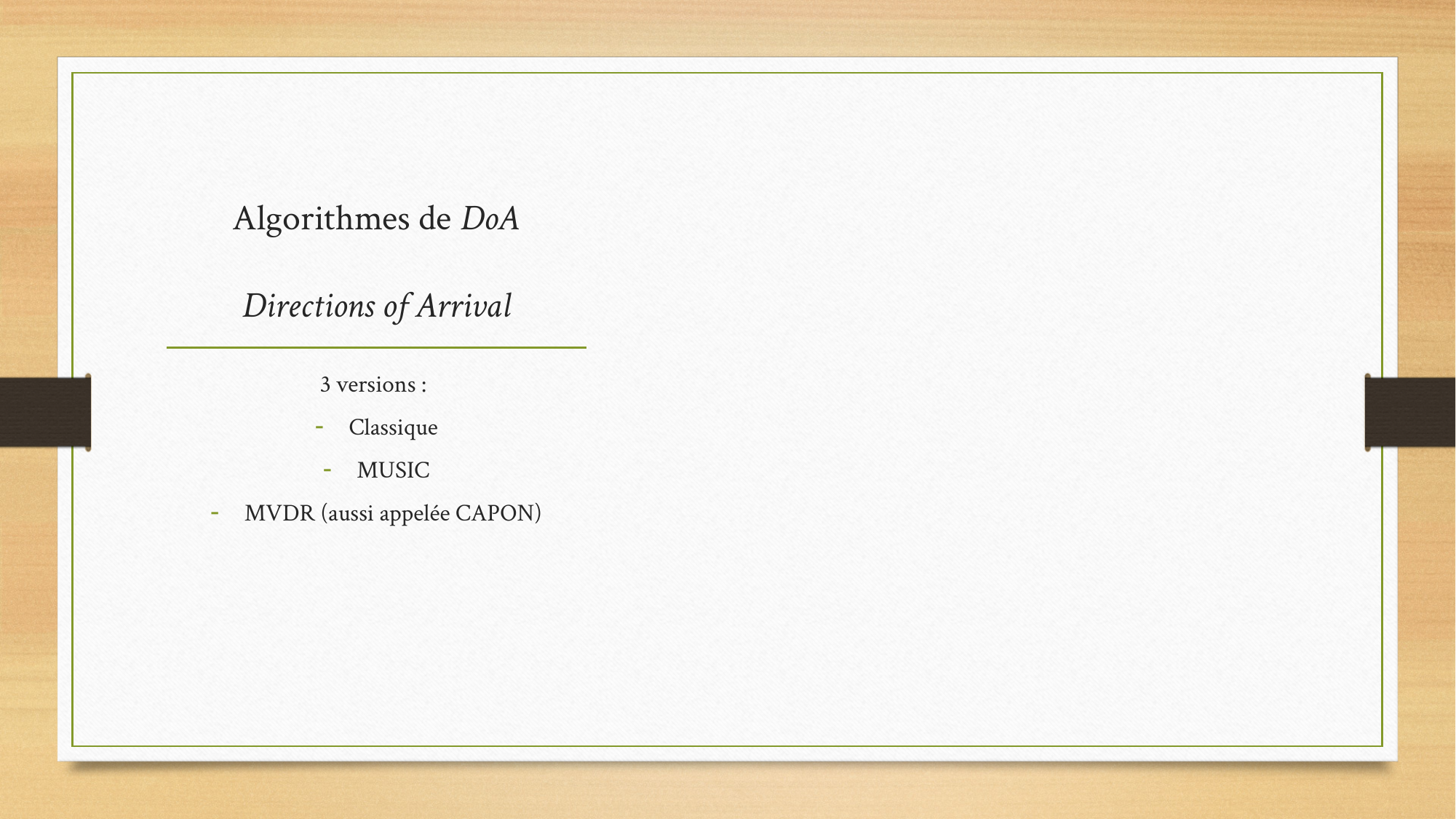

# Algorithmes de DoA Directions of Arrival
3 versions :
Classique
MUSIC
MVDR (aussi appelée CAPON)